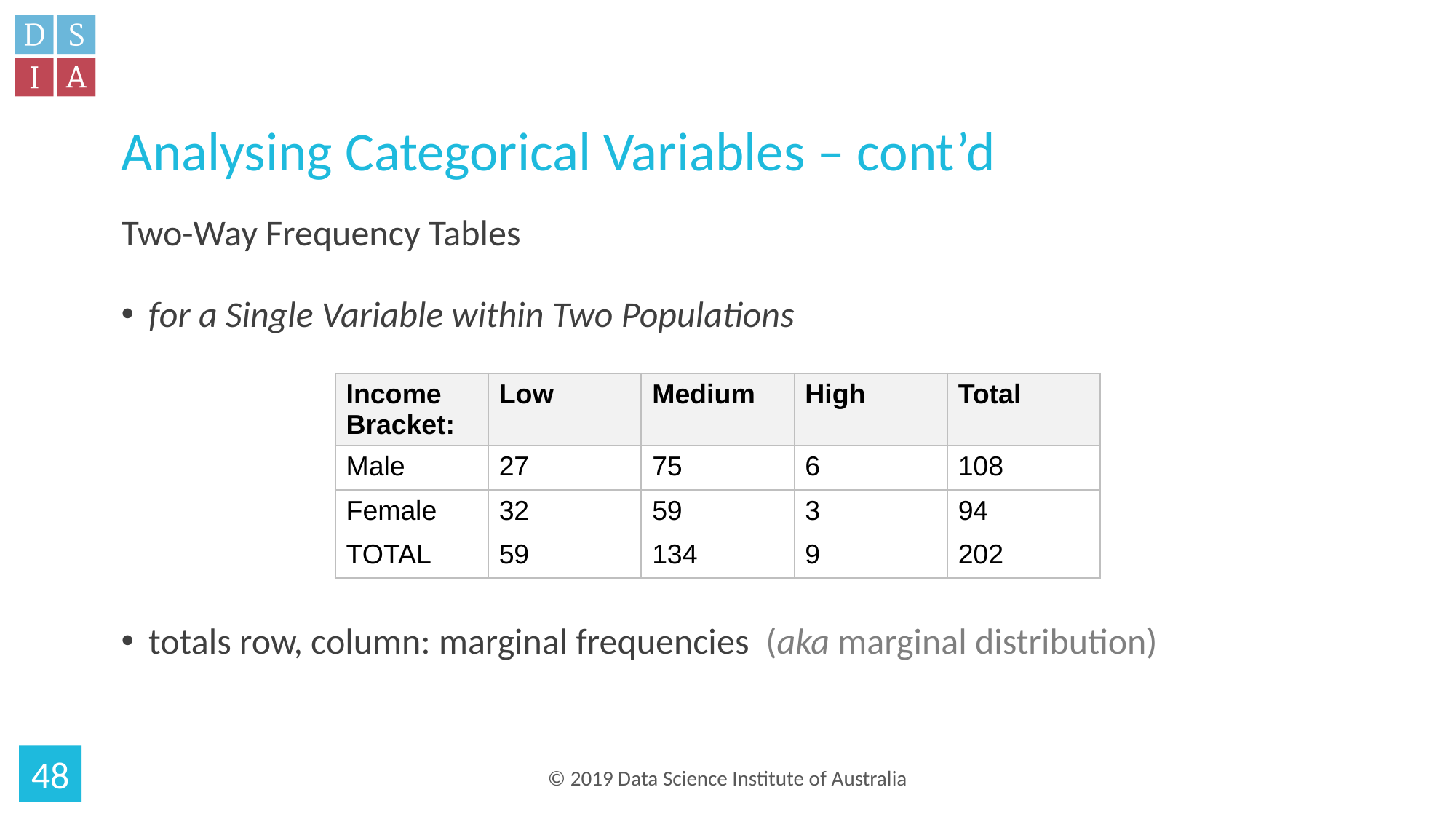

# Analysing Categorical Variables – cont’d
Two-Way Frequency Tables
for a Single Variable within Two Populations

totals row, column: marginal frequencies  (aka marginal distribution)

| Income Bracket: | Low | Medium | High | Total |
| --- | --- | --- | --- | --- |
| Male | 27 | 75 | 6 | 108 |
| Female | 32 | 59 | 3 | 94 |
| TOTAL | 59 | 134 | 9 | 202 |
48